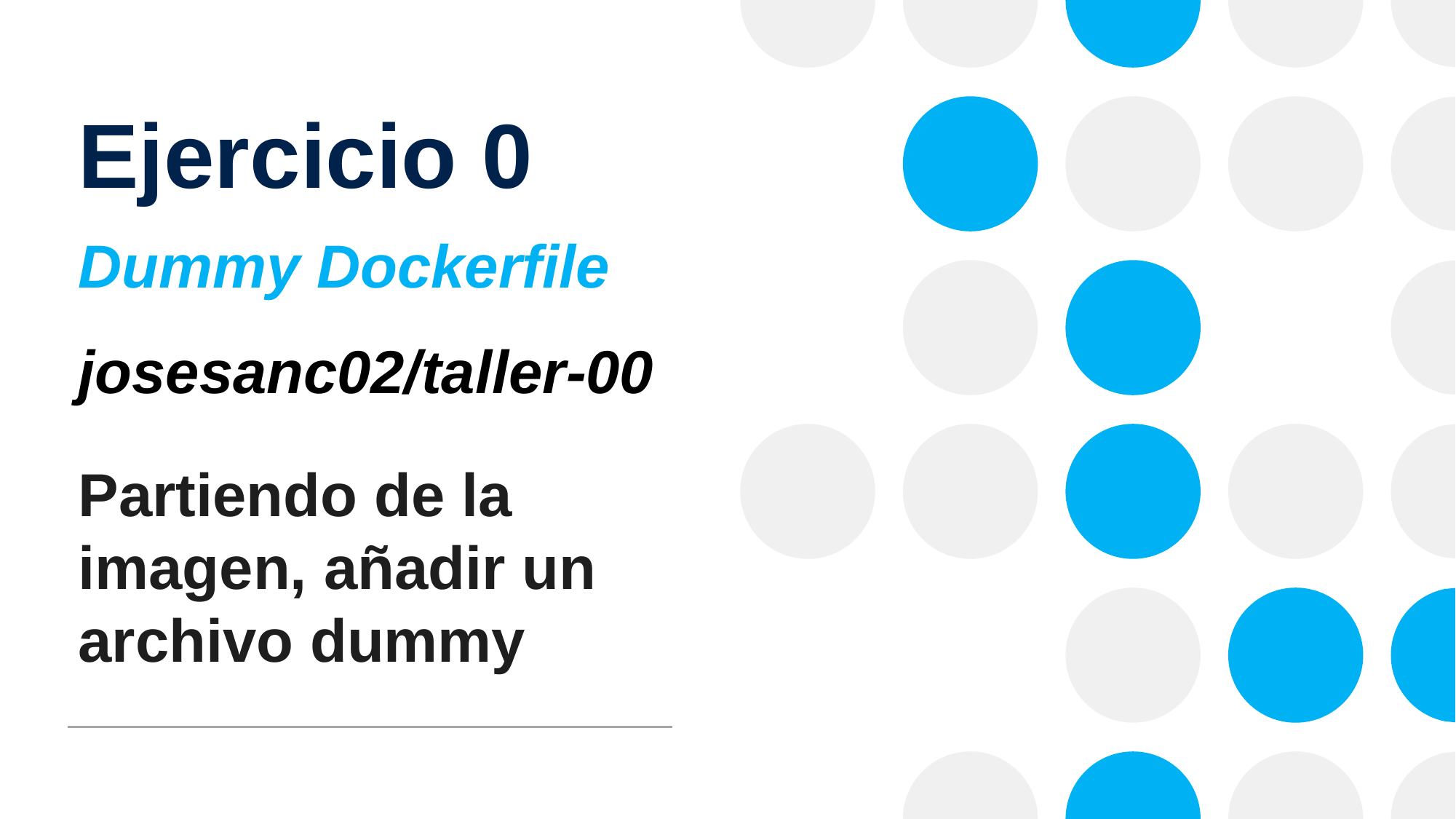

# Ejercicio 0
Dummy Dockerfile
josesanc02/taller-00
Partiendo de la imagen, añadir un archivo dummy